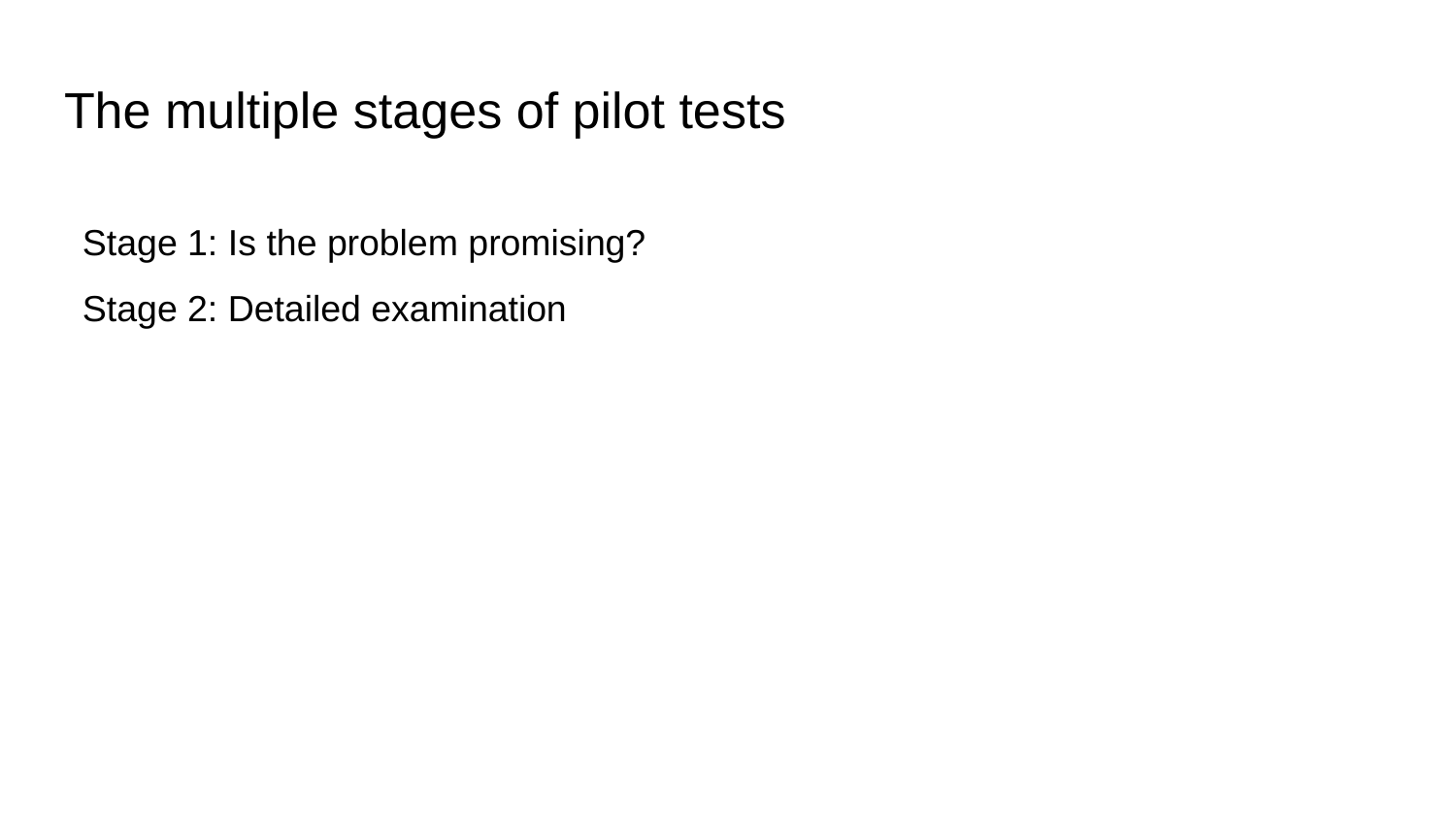

# The multiple stages of pilot tests
Stage 1: Is the problem promising?
Stage 2: Detailed examination